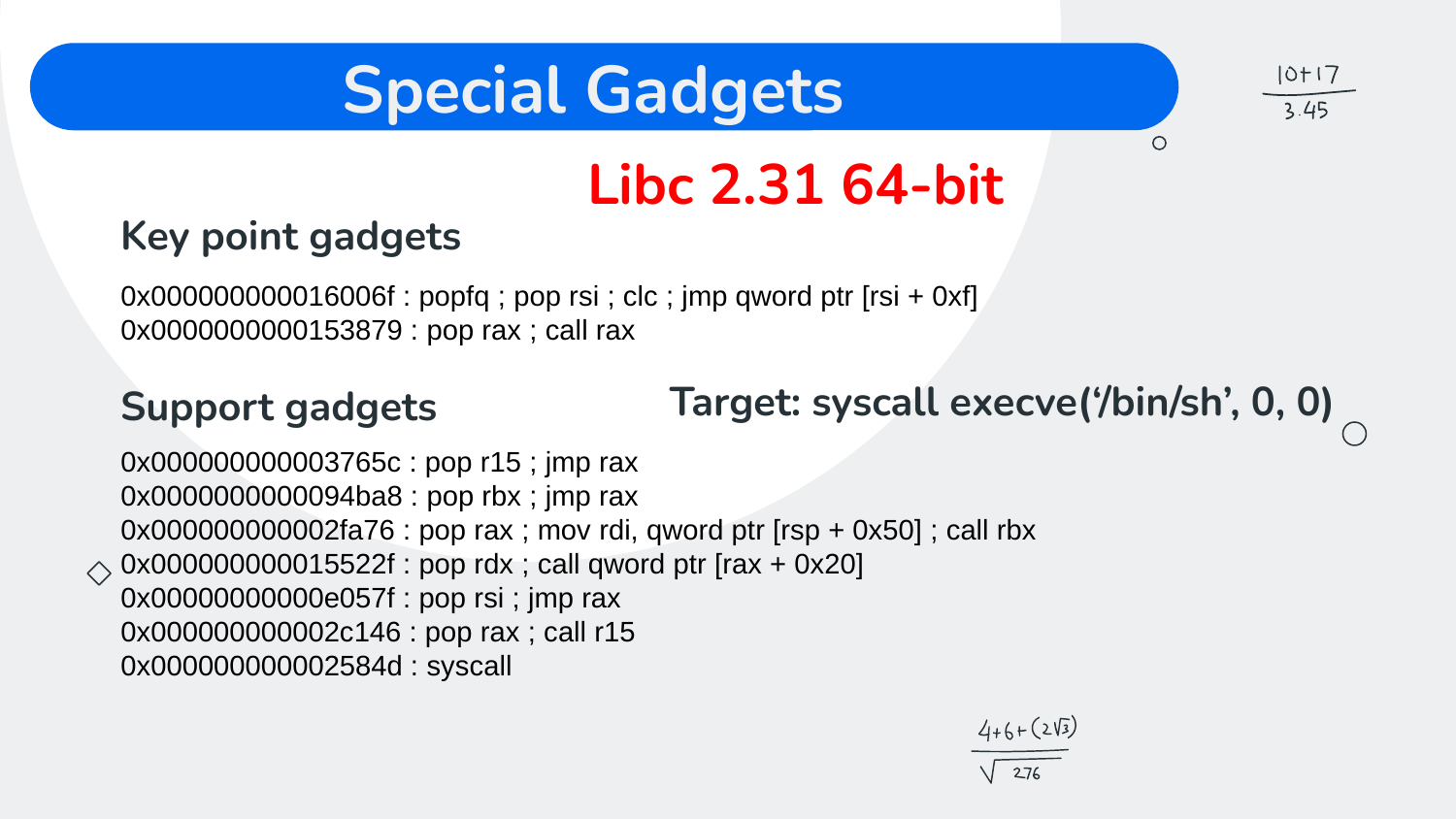

# Special Gadgets
Libc 2.31 64-bit
Key point gadgets
0x000000000016006f : popfq ; pop rsi ; clc ; jmp qword ptr [rsi + 0xf]
0x0000000000153879 : pop rax ; call rax
Target: syscall execve(‘/bin/sh’, 0, 0)
Support gadgets
0x000000000003765c : pop r15 ; jmp rax
0x0000000000094ba8 : pop rbx ; jmp rax
0x000000000002fa76 : pop rax ; mov rdi, qword ptr [rsp + 0x50] ; call rbx
0x000000000015522f : pop rdx ; call qword ptr [rax + 0x20]
0x00000000000e057f : pop rsi ; jmp rax
0x000000000002c146 : pop rax ; call r15
0x000000000002584d : syscall